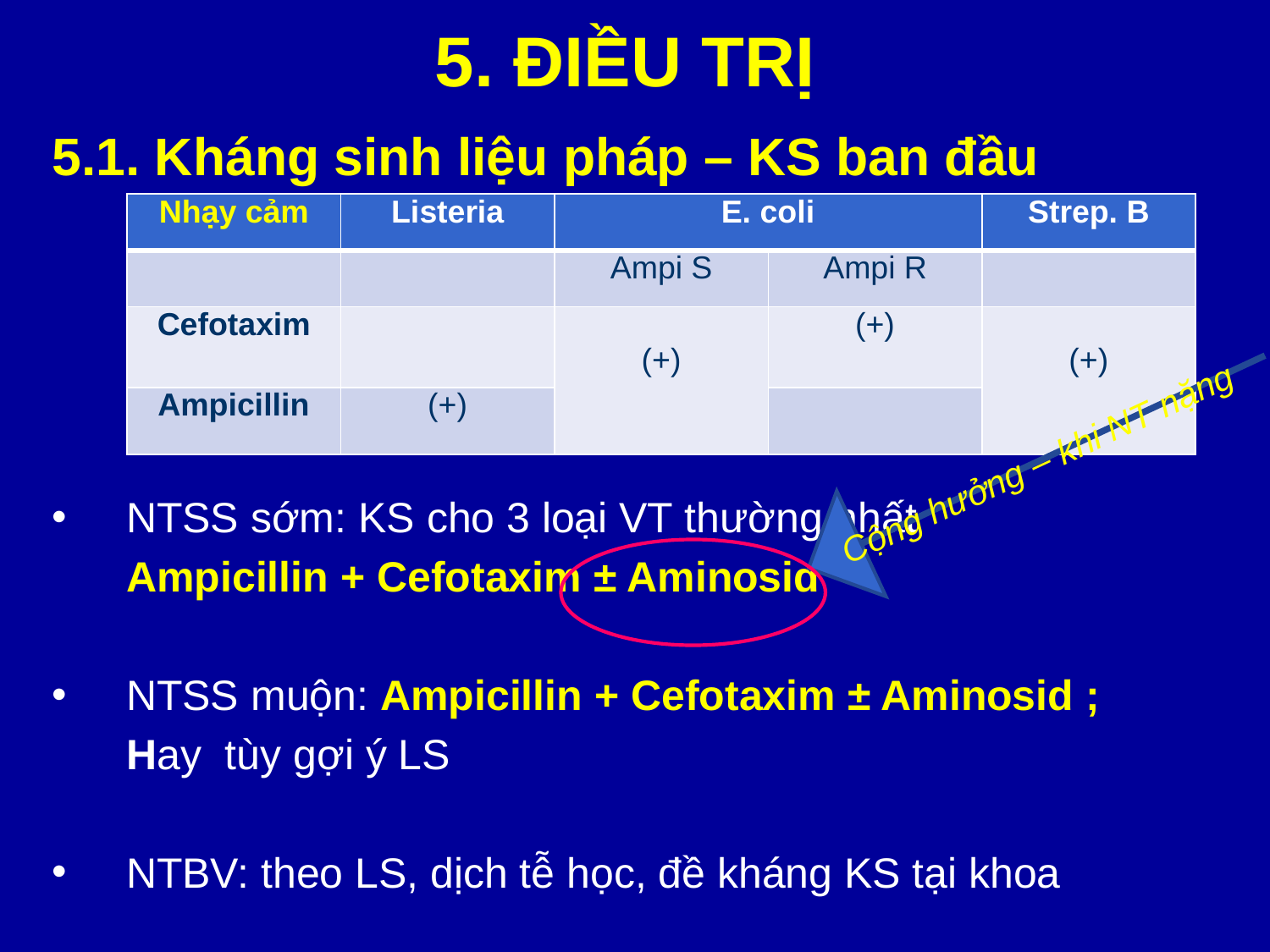

# 5. ĐIỀU TRỊ
5.1. Kháng sinh liệu pháp – KS ban đầu

NTSS sớm: KS cho 3 loại VT thường nhất
	Ampicillin + Cefotaxim ± Aminosid

NTSS muộn: Ampicillin + Cefotaxim ± Aminosid ;
	Hay  tùy gợi ý LS

NTBV: theo LS, dịch tễ học, đề kháng KS tại khoa
| Nhạy cảm | Listeria | E. coli |  | Strep. B |
| --- | --- | --- | --- | --- |
|  |  | Ampi S | Ampi R |  |
| Cefotaxim |  | (+) | (+) | (+) |
| Ampicillin | (+) |  |  |  |
Cộng hưởng – khi NT nặng